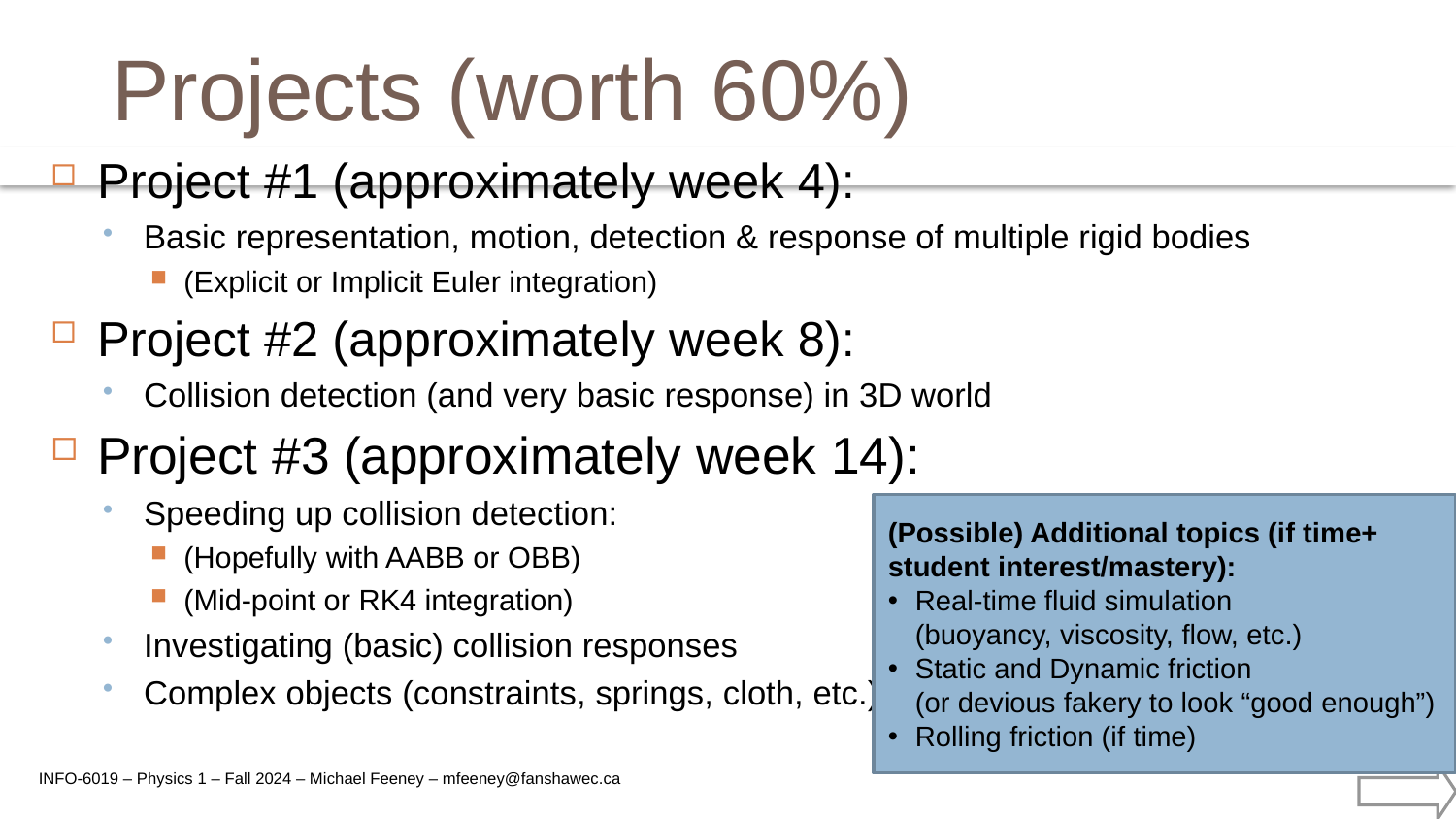

# Projects (worth 60%)
Project #1 (approximately week 4):
Basic representation, motion, detection & response of multiple rigid bodies
(Explicit or Implicit Euler integration)
Project #2 (approximately week 8):
Collision detection (and very basic response) in 3D world
Project #3 (approximately week 14):
Speeding up collision detection:
(Hopefully with AABB or OBB)
(Mid-point or RK4 integration)
Investigating (basic) collision responses
Complex objects (constraints, springs, cloth, etc.)
(Possible) Additional topics (if time+ student interest/mastery):
Real-time fluid simulation
(buoyancy, viscosity, flow, etc.)
Static and Dynamic friction
(or devious fakery to look “good enough”)
Rolling friction (if time)